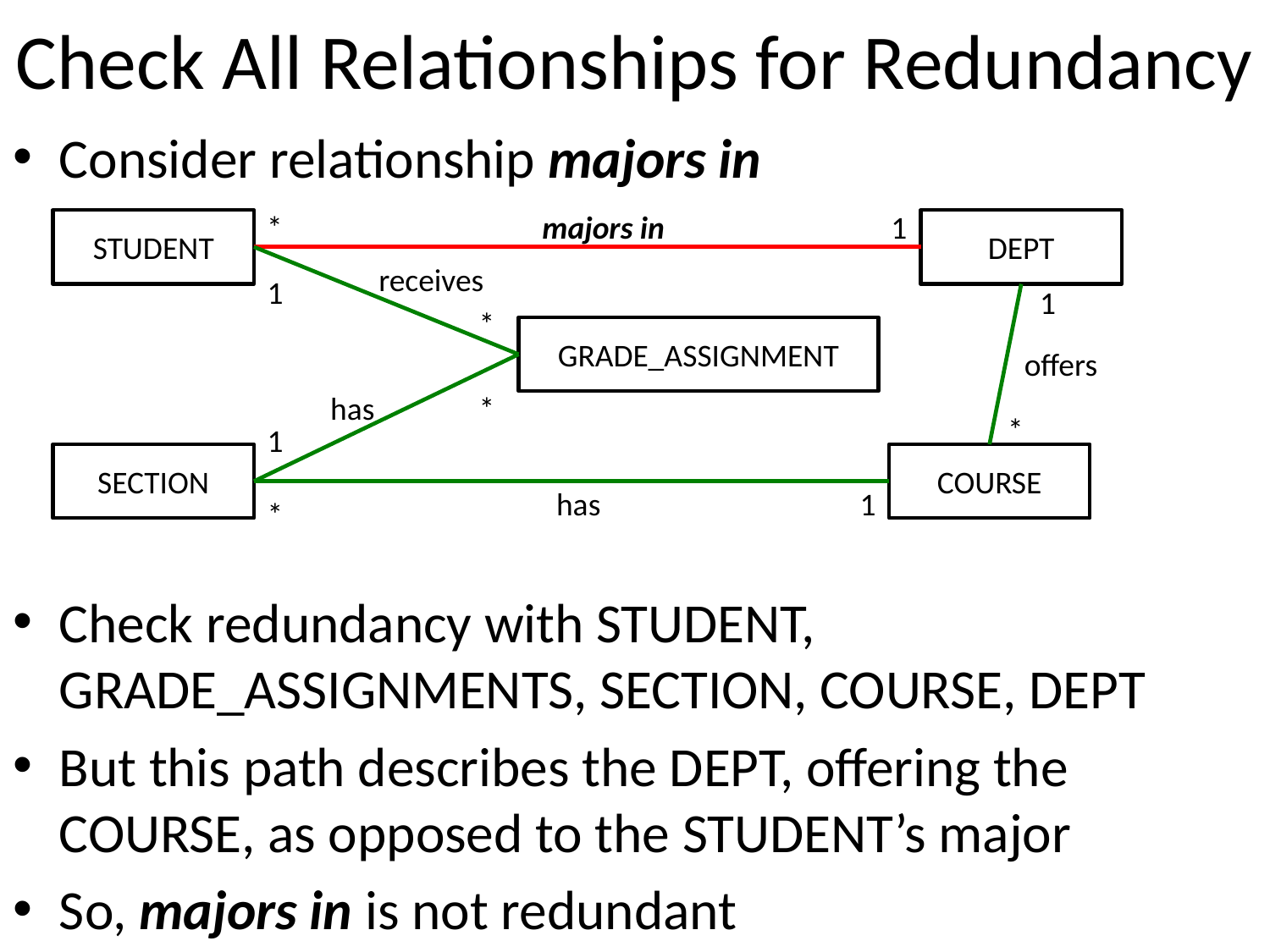

# Check All Relationships for Redundancy
Consider relationship majors in

Check redundancy with STUDENT, GRADE_ASSIGNMENTS, SECTION, COURSE, DEPT
But this path describes the DEPT, offering the COURSE, as opposed to the STUDENT’s major
So, majors in is not redundant
*
majors in
1
STUDENT
DEPT
receives
1
1
*
GRADE_ASSIGNMENT
offers
has
*
*
1
SECTION
COURSE
has
1
*